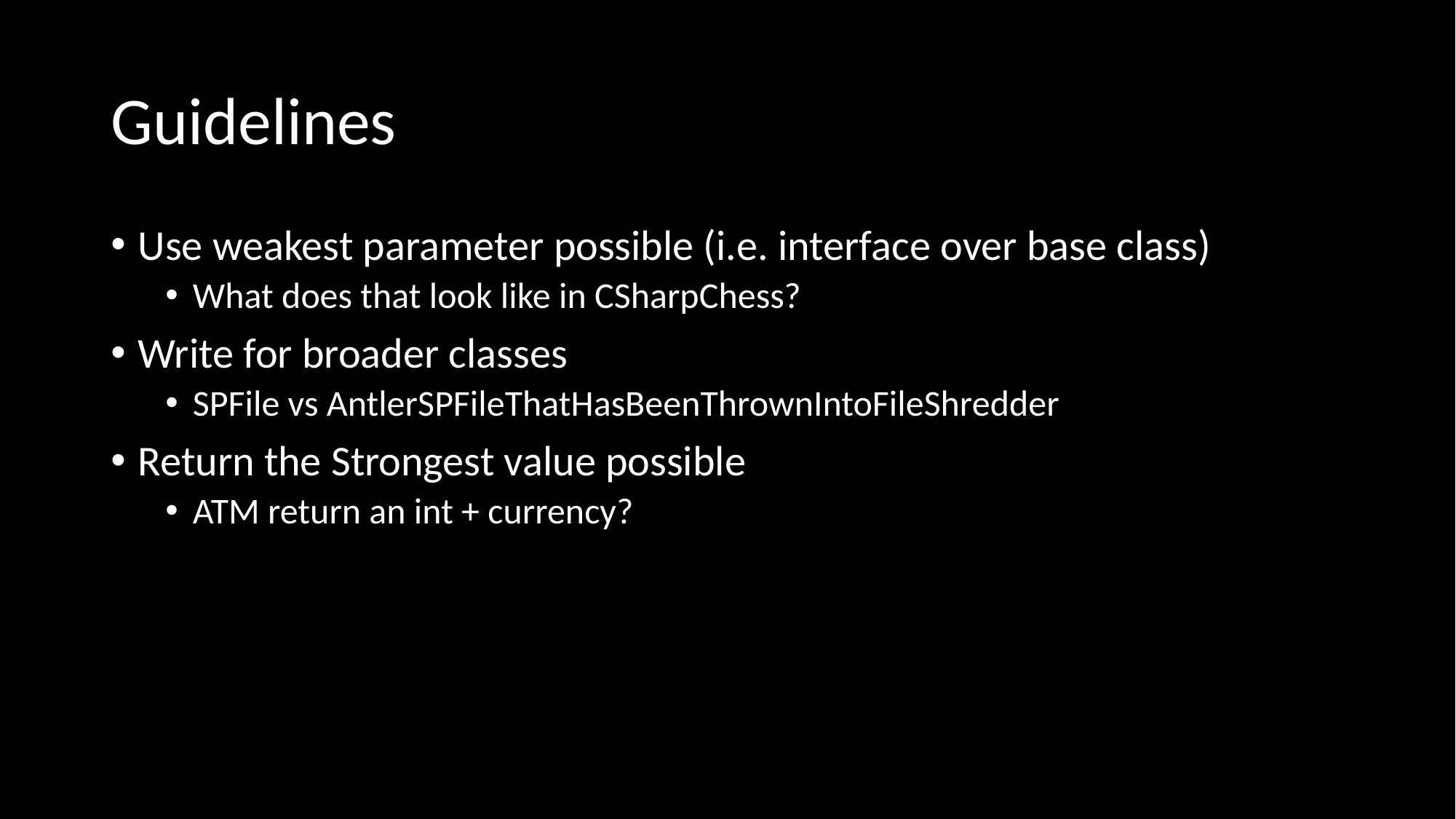

# Guidelines
Use weakest parameter possible (i.e. interface over base class)
What does that look like in CSharpChess?
Write for broader classes
SPFile vs AntlerSPFileThatHasBeenThrownIntoFileShredder
Return the Strongest value possible
ATM return an int + currency?